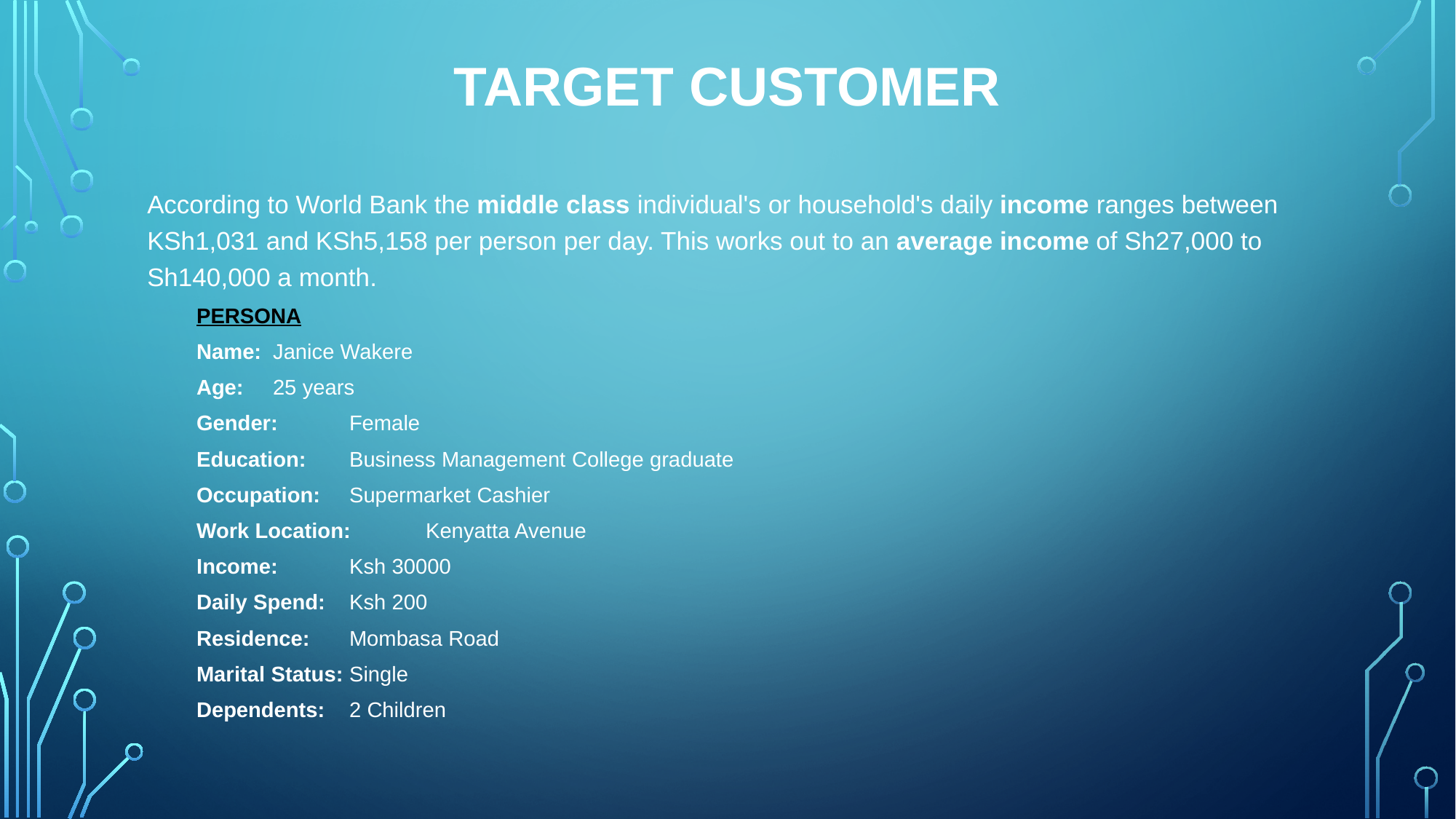

# TARGET CUSTOMER
According to World Bank the middle class individual's or household's daily income ranges between KSh1,031 and KSh5,158 per person per day. This works out to an average income of Sh27,000 to Sh140,000 a month.
PERSONA
Name:	Janice Wakere
Age:		25 years
Gender:	Female
Education:	Business Management College graduate
Occupation:	Supermarket Cashier
Work Location:	Kenyatta Avenue
Income:	Ksh 30000
Daily Spend:	Ksh 200
Residence:	Mombasa Road
Marital Status:	Single
Dependents:	2 Children